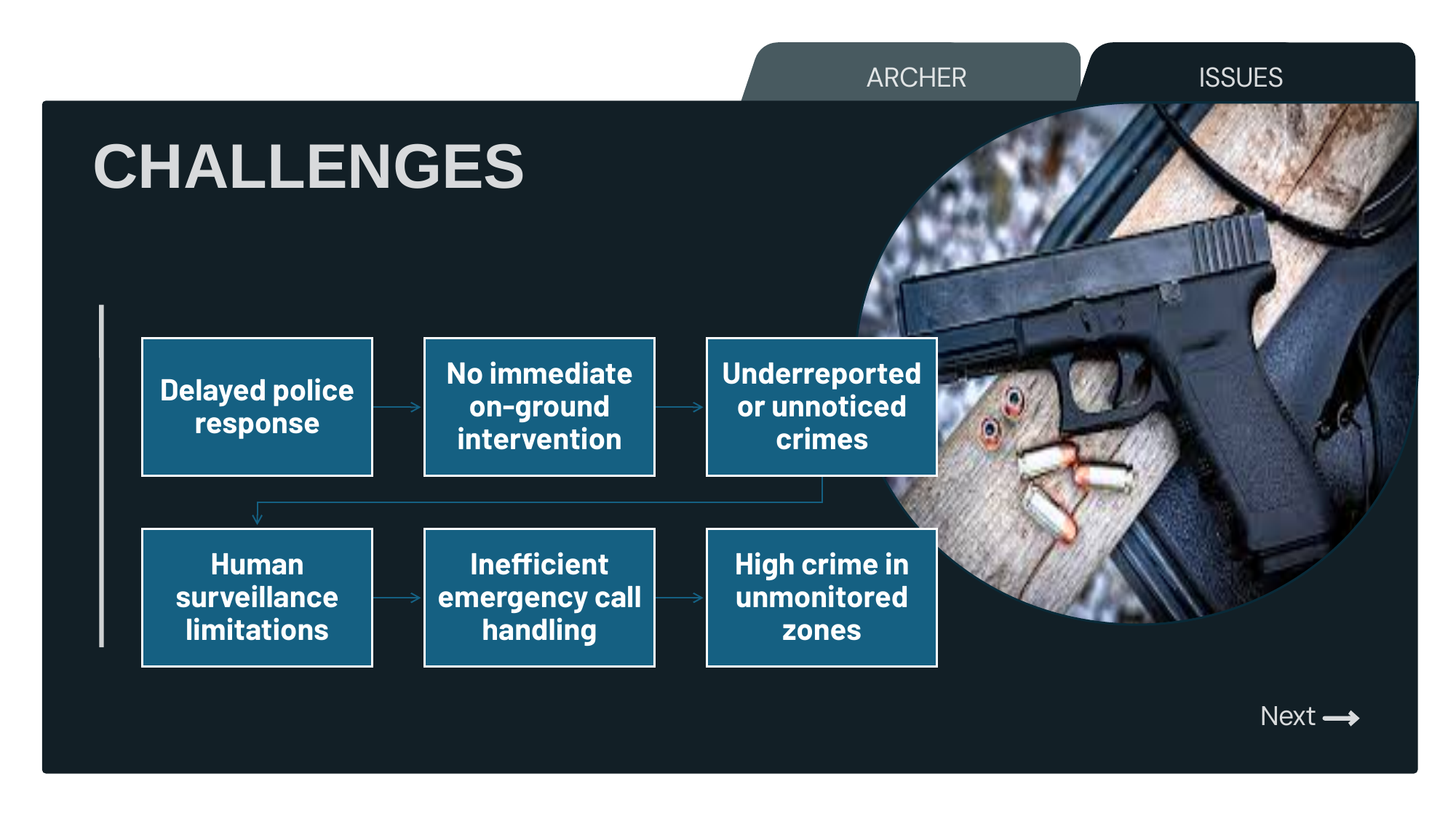

ARCHER
ISSUES

CHALLENGES

Delayed police response

No immediate on-ground intervention

Underreported or unnoticed crimes

Human surveillance limitations

Inefficient emergency call handling
High crime in unmonitored zones

Next